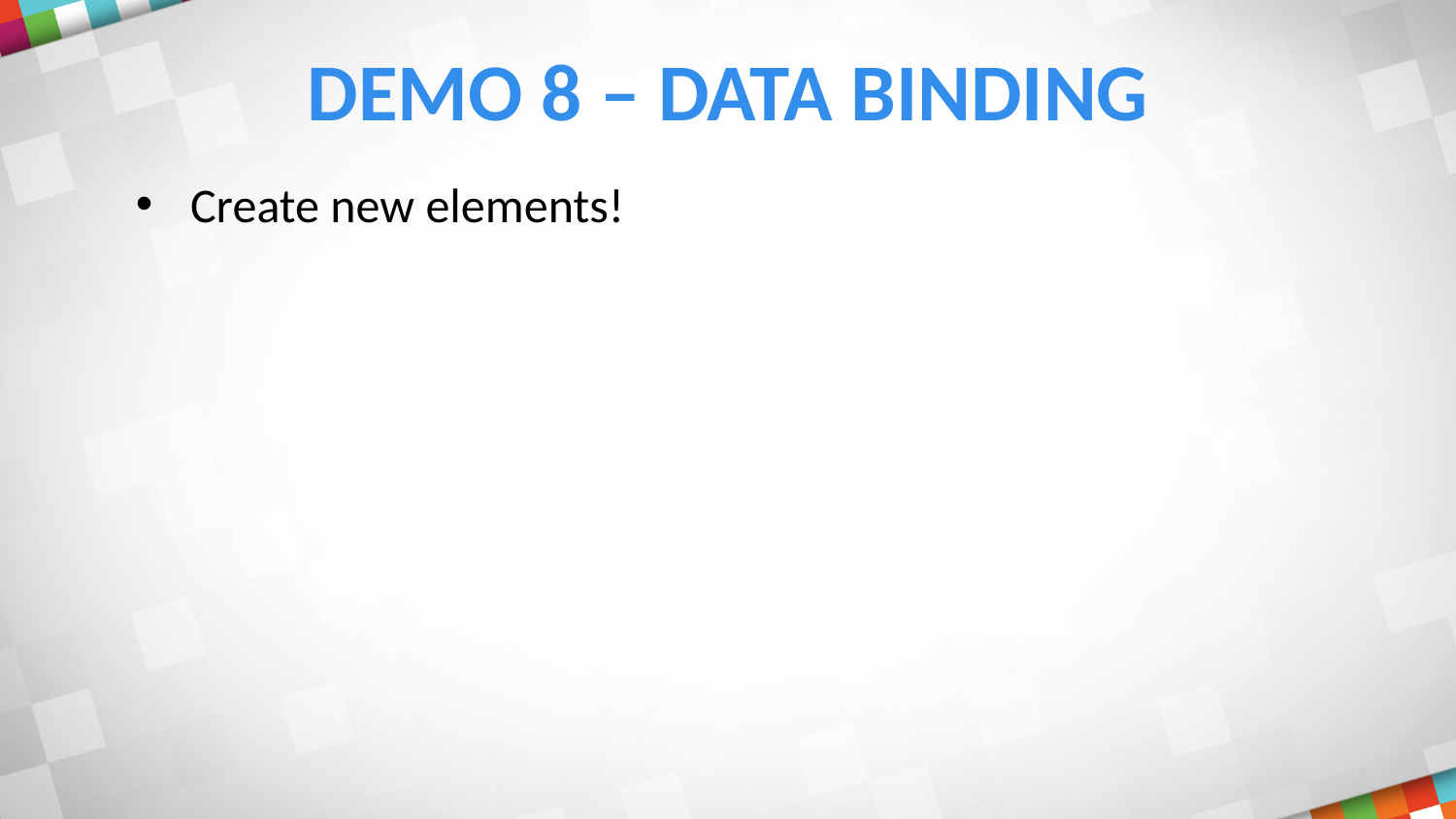

# Demo 8 – Data binding
Create new elements!